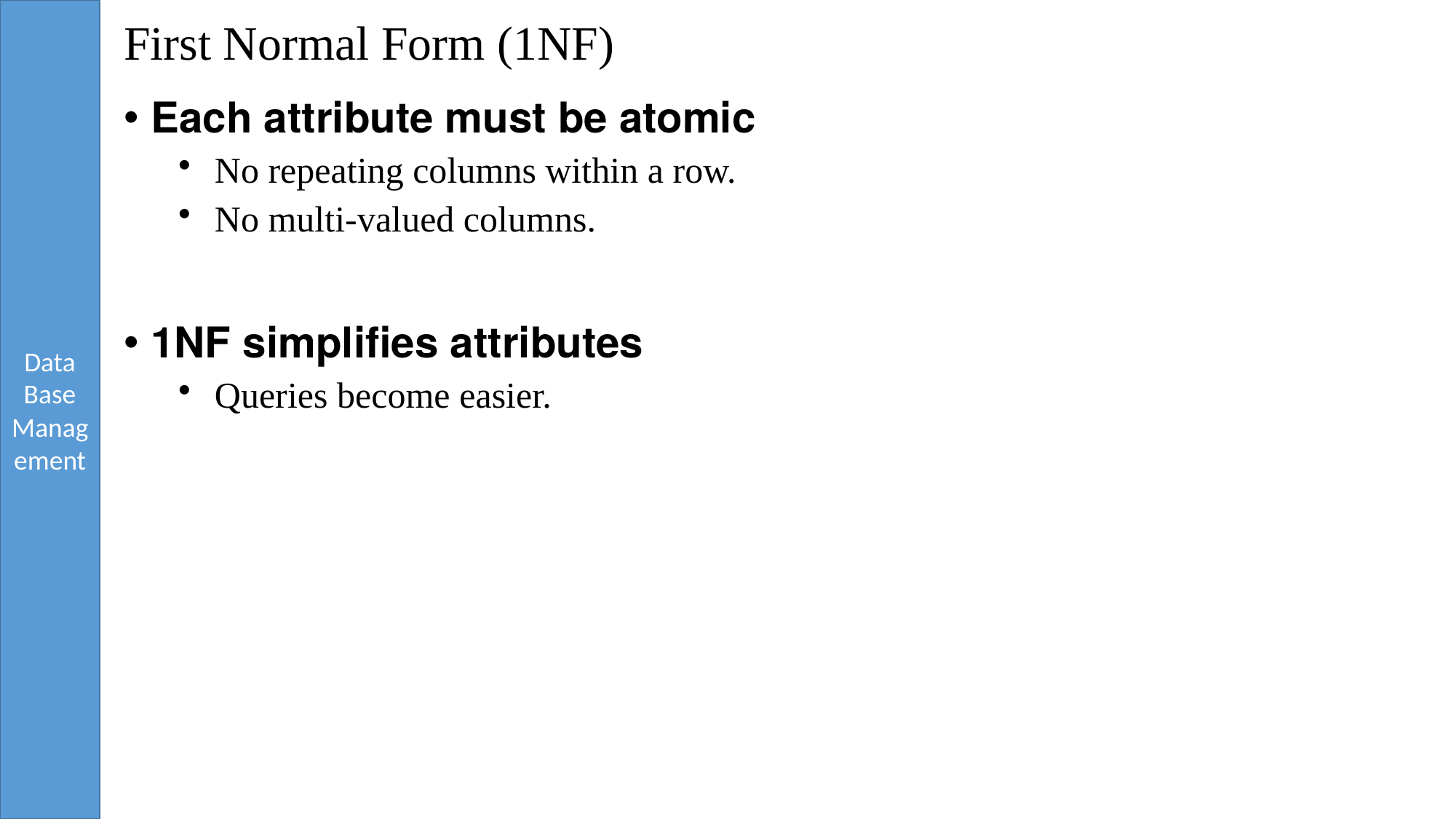

# First Normal Form (1NF)
Each attribute must be atomic
 No repeating columns within a row.
 No multi-valued columns.

1NF simplifies attributes
 Queries become easier.